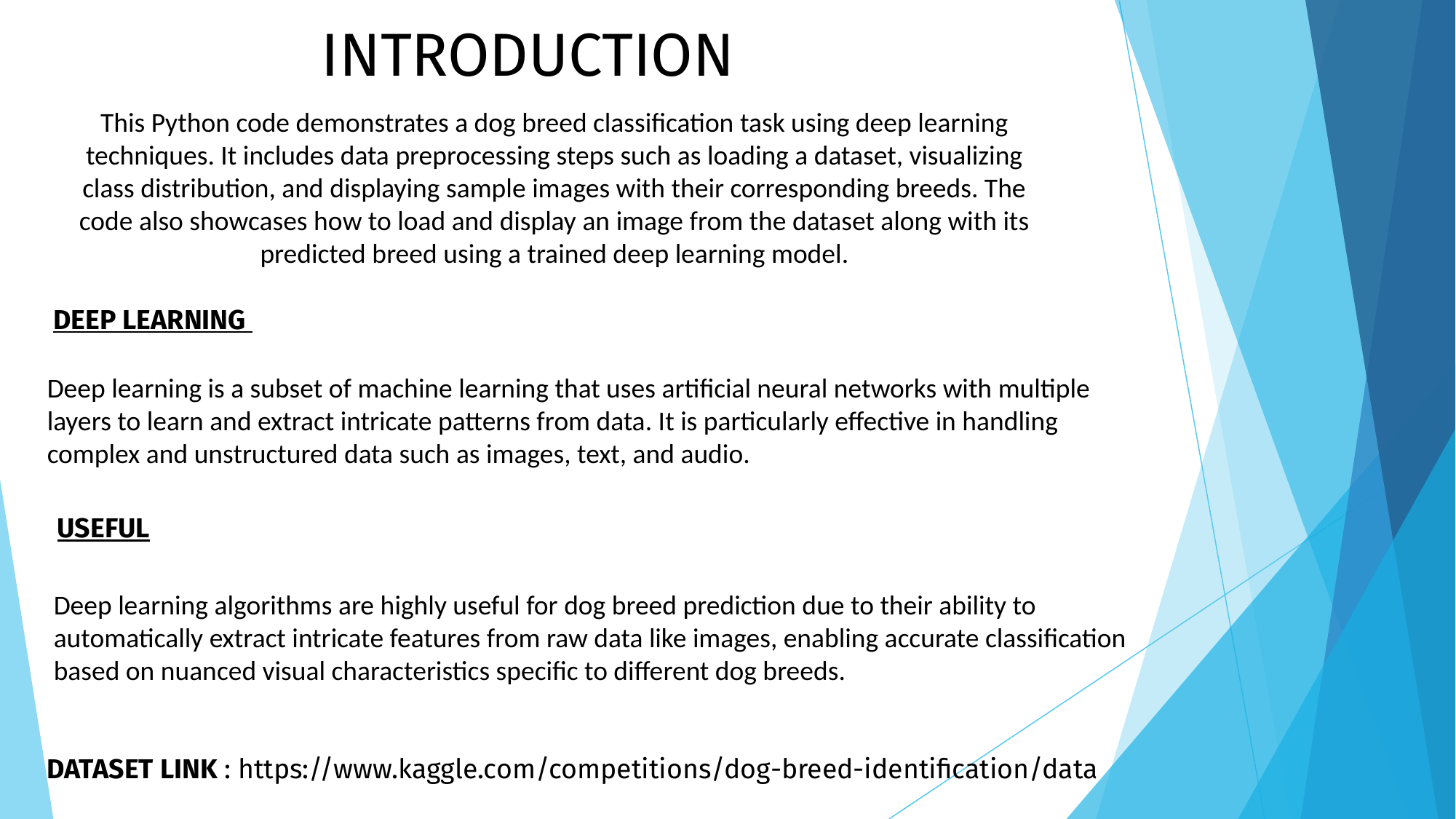

INTRODUCTION
This Python code demonstrates a dog breed classification task using deep learning techniques. It includes data preprocessing steps such as loading a dataset, visualizing class distribution, and displaying sample images with their corresponding breeds. The code also showcases how to load and display an image from the dataset along with its predicted breed using a trained deep learning model.
DEEP LEARNING
Deep learning is a subset of machine learning that uses artificial neural networks with multiple layers to learn and extract intricate patterns from data. It is particularly effective in handling complex and unstructured data such as images, text, and audio.
USEFUL
Deep learning algorithms are highly useful for dog breed prediction due to their ability to automatically extract intricate features from raw data like images, enabling accurate classification based on nuanced visual characteristics specific to different dog breeds.
DATASET LINK : https://www.kaggle.com/competitions/dog-breed-identification/data